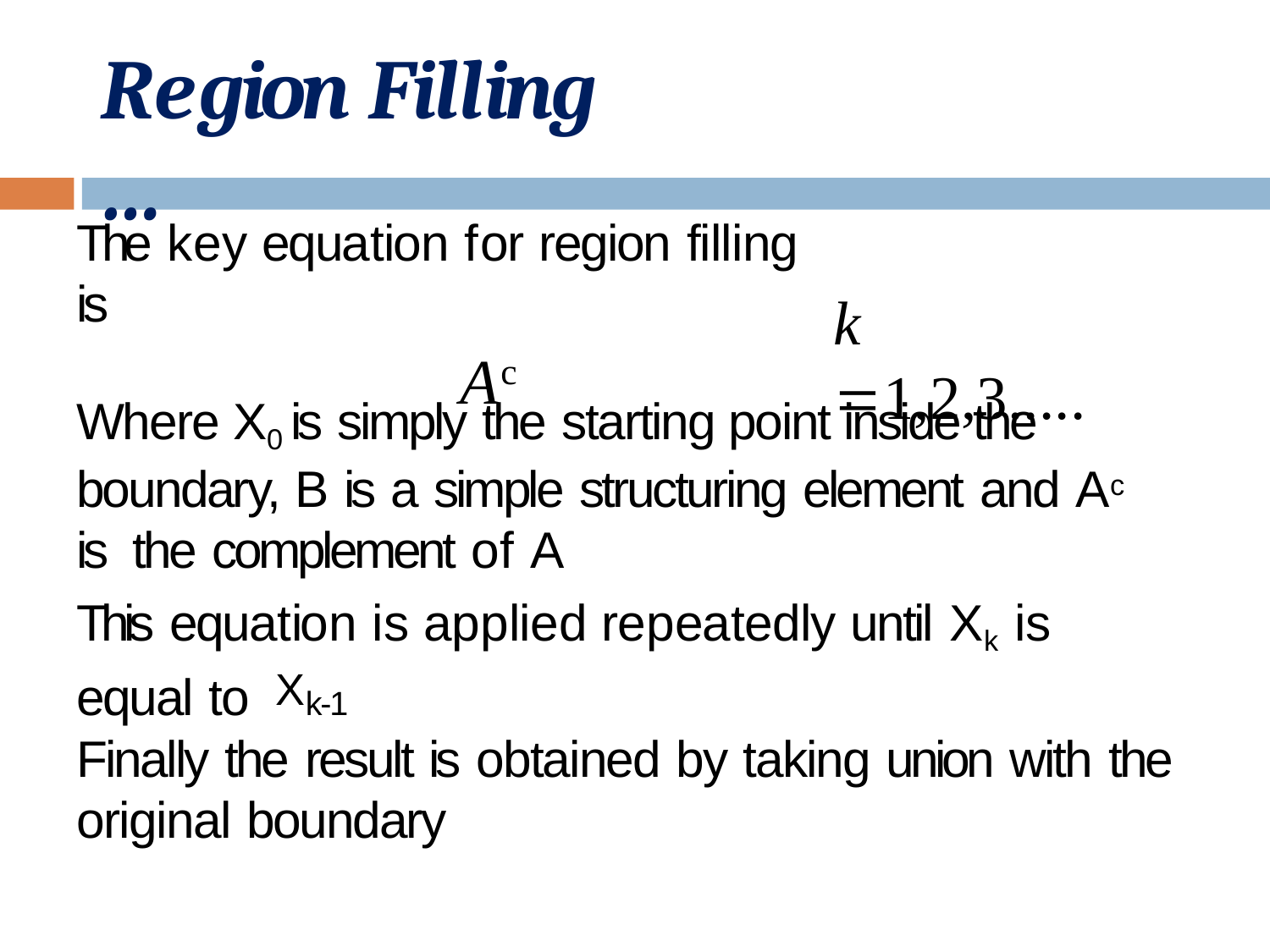

# Region Filling …
The key equation for region filling is

Xk	= (Xk −1 ⊕ B) ∩ Ac
k =1,2,3.....
Where X0 is simply the starting point inside the  boundary, B is a simple structuring element and Ac is  the complement of A
This equation is applied repeatedly until Xk  is equal to  Xk-1
Finally the result is obtained by taking union with the
original boundary